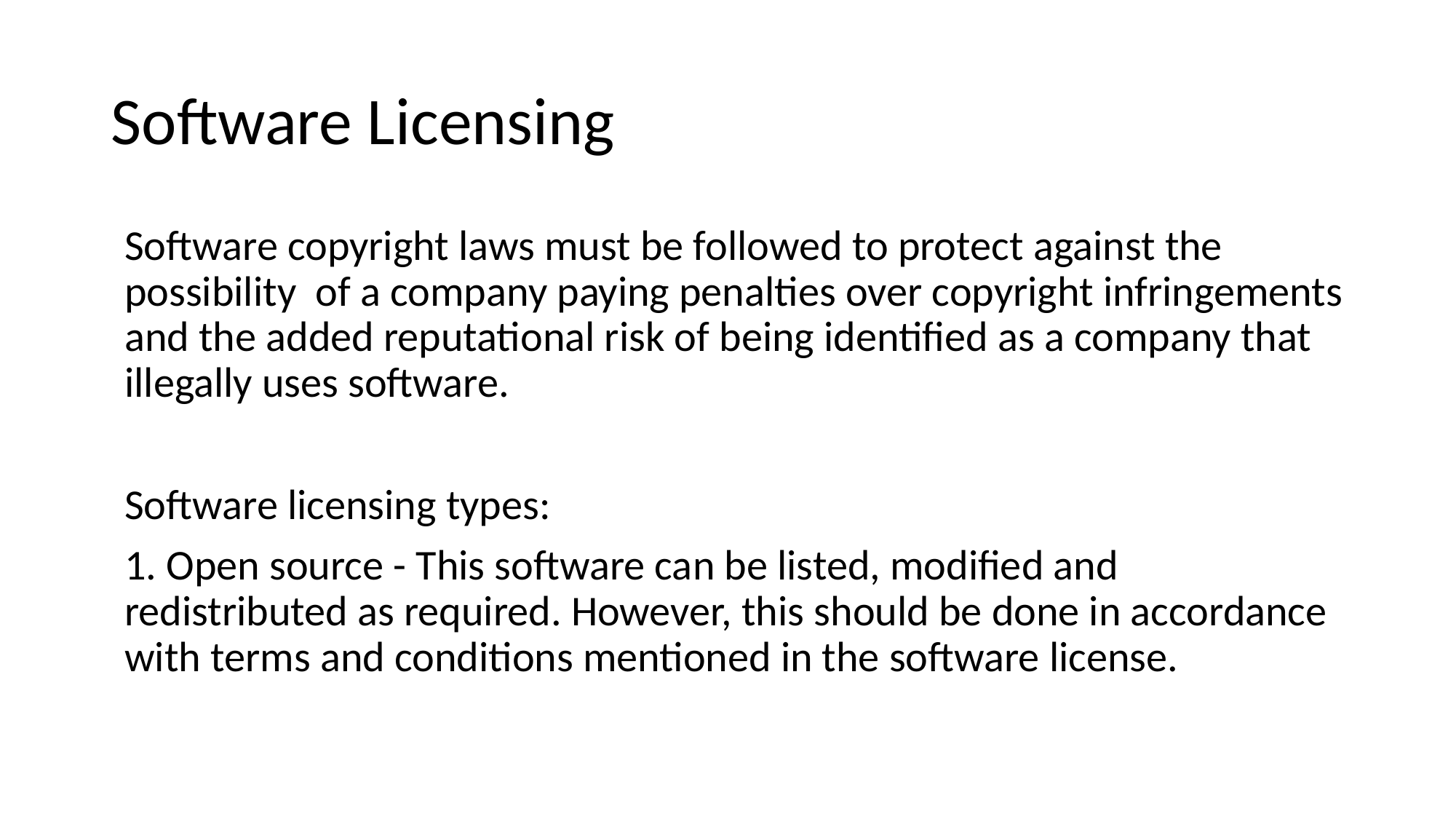

# Software Licensing
Software copyright laws must be followed to protect against the possibility  of a company paying penalties over copyright infringements and the added reputational risk of being identified as a company that illegally uses software.

Software licensing types:
1. Open source - This software can be listed, modified and redistributed as required. However, this should be done in accordance with terms and conditions mentioned in the software license.